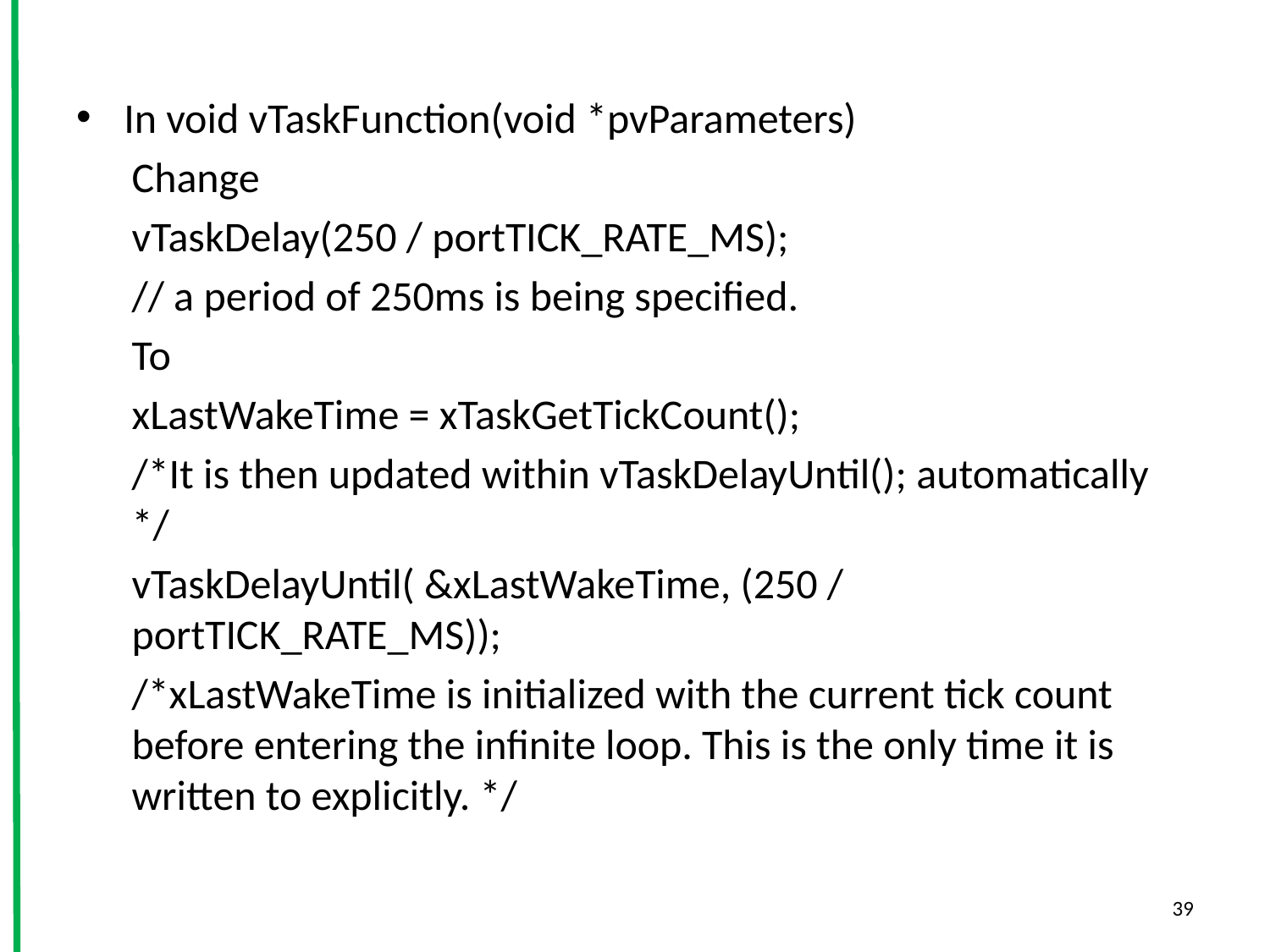

In void vTaskFunction(void *pvParameters)
Change
vTaskDelay(250 / portTICK_RATE_MS);
// a period of 250ms is being specified.
To
xLastWakeTime = xTaskGetTickCount();
/*It is then updated within vTaskDelayUntil(); automatically */
vTaskDelayUntil( &xLastWakeTime, (250 / portTICK_RATE_MS));
/*xLastWakeTime is initialized with the current tick count before entering the infinite loop. This is the only time it is written to explicitly. */
39